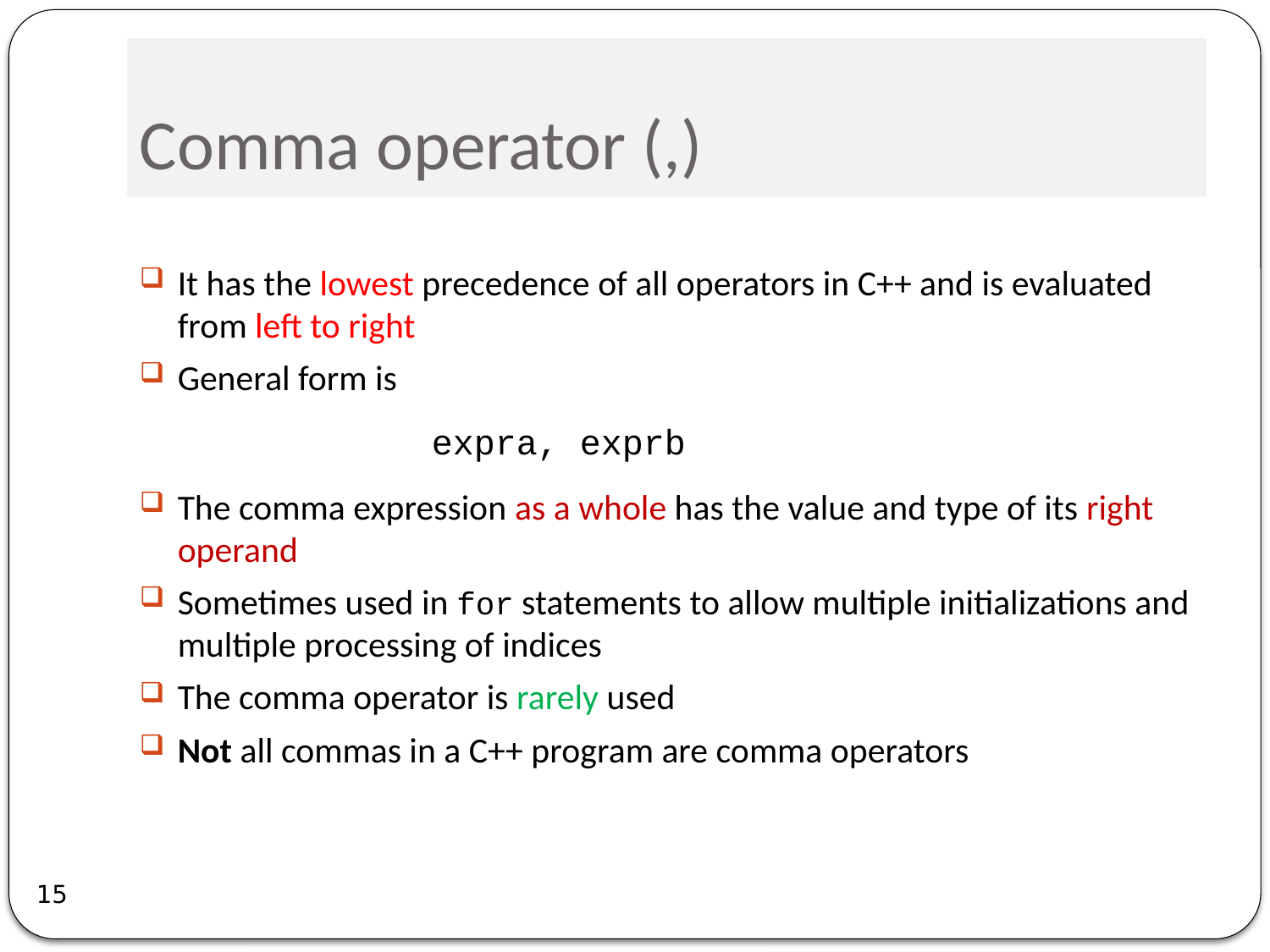

# Comma operator (,)
It has the lowest precedence of all operators in C++ and is evaluated from left to right
General form is

	  		expra, exprb

The comma expression as a whole has the value and type of its right operand
Sometimes used in for statements to allow multiple initializations and multiple processing of indices
The comma operator is rarely used
Not all commas in a C++ program are comma operators
15